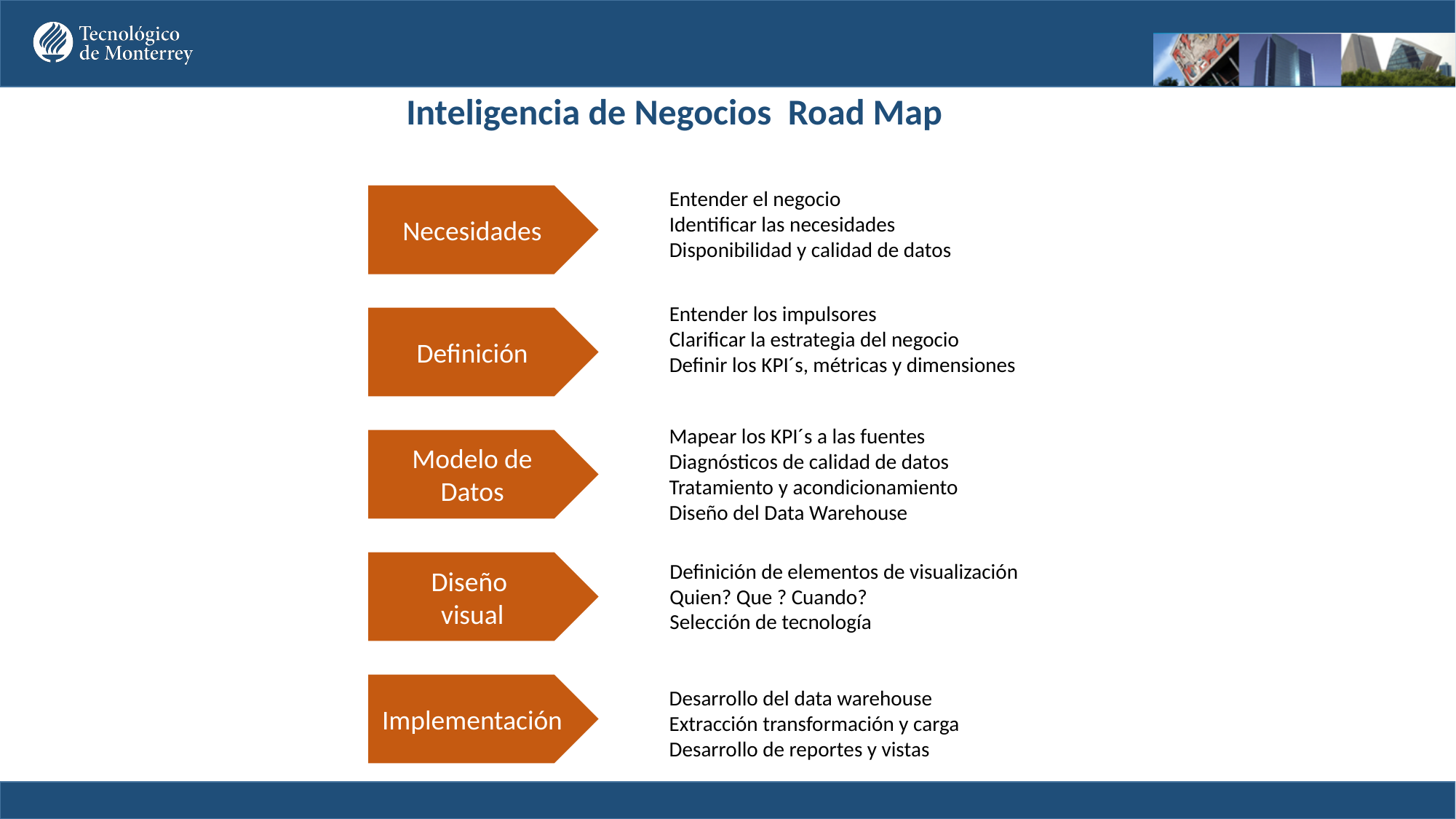

Inteligencia de Negocios  Road Map
Entender el negocio
Identificar las necesidades
Disponibilidad y calidad de datos
Necesidades
Entender los impulsores
Clarificar la estrategia del negocio
Definir los KPI´s, métricas y dimensiones
Definición
Mapear los KPI´s a las fuentes
Diagnósticos de calidad de datos
Tratamiento y acondicionamiento
Diseño del Data Warehouse
Modelo de Datos
Diseño
visual
Definición de elementos de visualización
Quien? Que ? Cuando?
Selección de tecnología
Implementación
Desarrollo del data warehouse
Extracción transformación y carga
Desarrollo de reportes y vistas